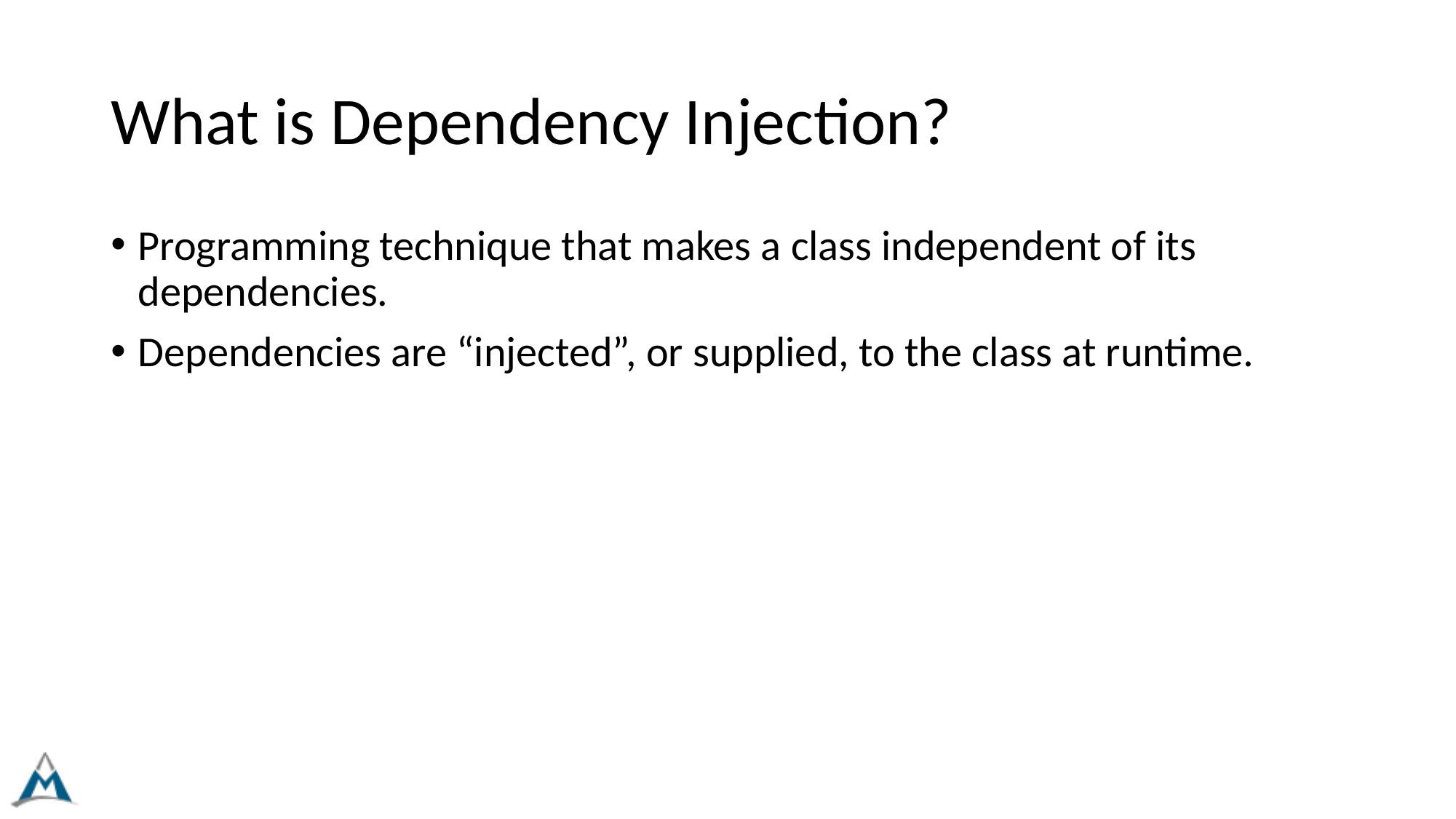

# What is Dependency Injection?
Programming technique that makes a class independent of its dependencies.
Dependencies are “injected”, or supplied, to the class at runtime.